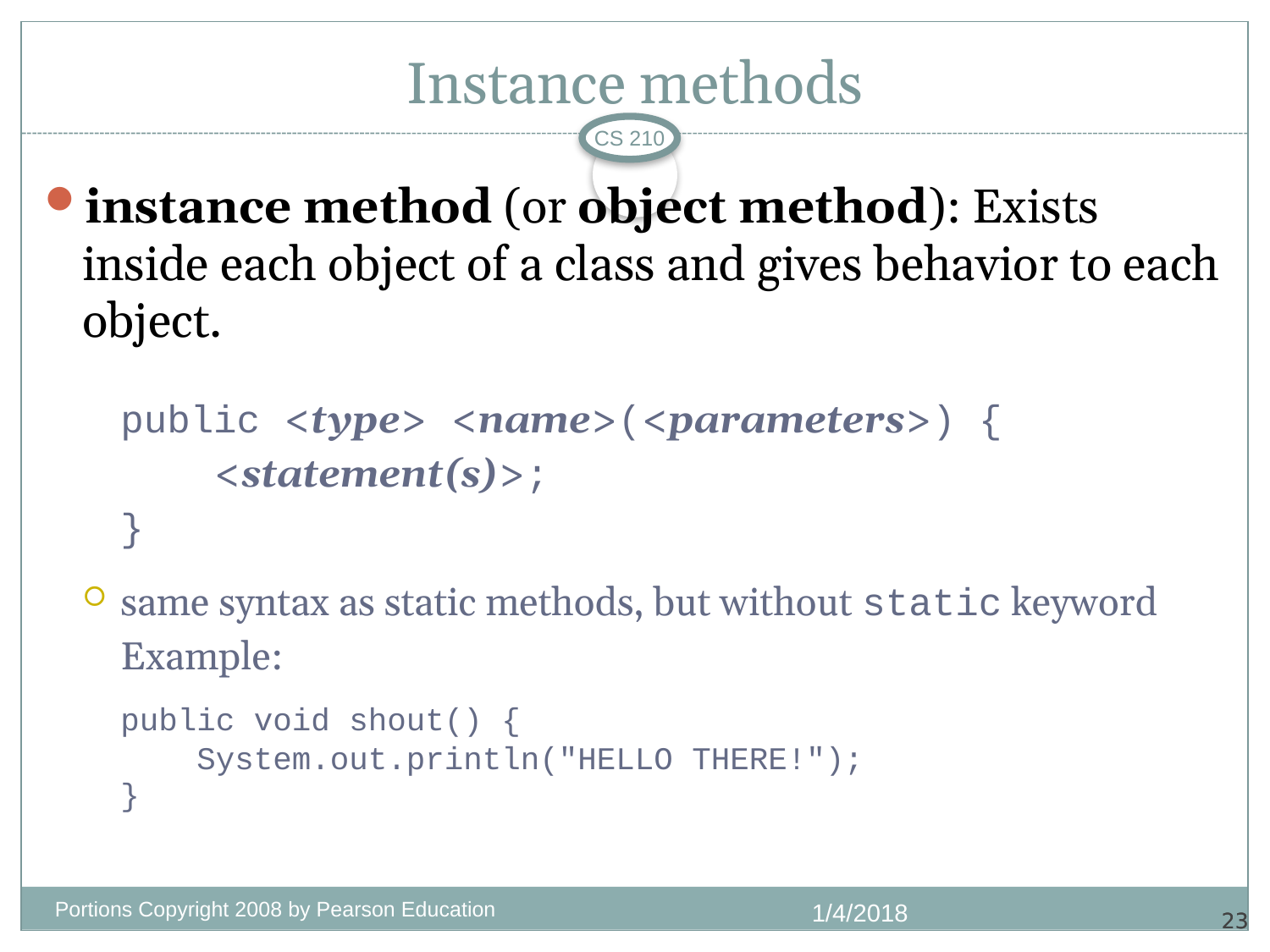

# Instance methods
CS 210
instance method (or object method): Exists inside each object of a class and gives behavior to each object.

	public <type> <name>(<parameters>) {
	    <statement(s)>;
	}

same syntax as static methods, but without static keyword
	Example:

	public void shout() {
	    System.out.println("HELLO THERE!");
	}
Portions Copyright 2008 by Pearson Education
1/4/2018